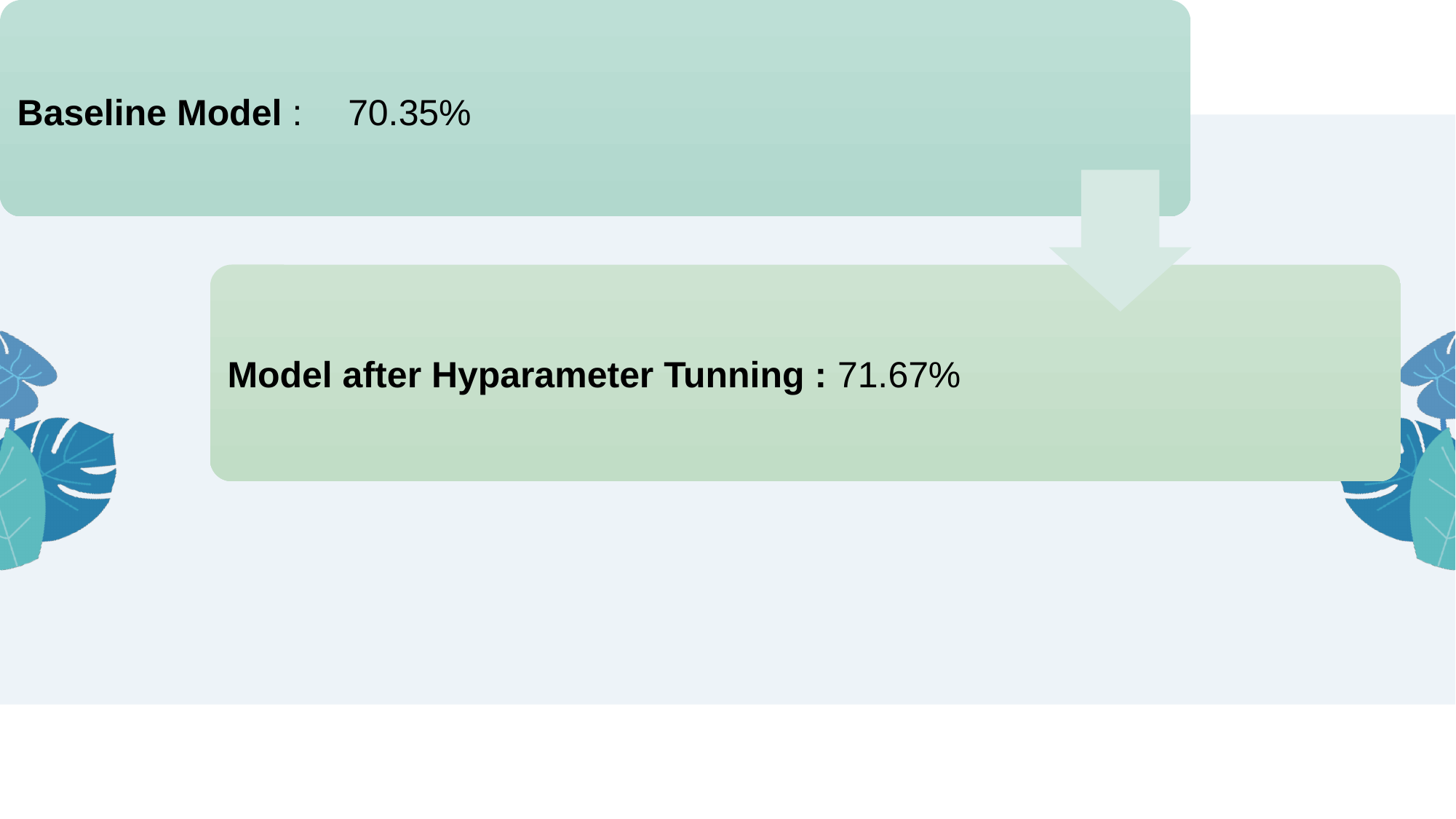

# Random Forest
Baseline Model :    70.35%
Model after Hyparameter Tunning : 71.67%